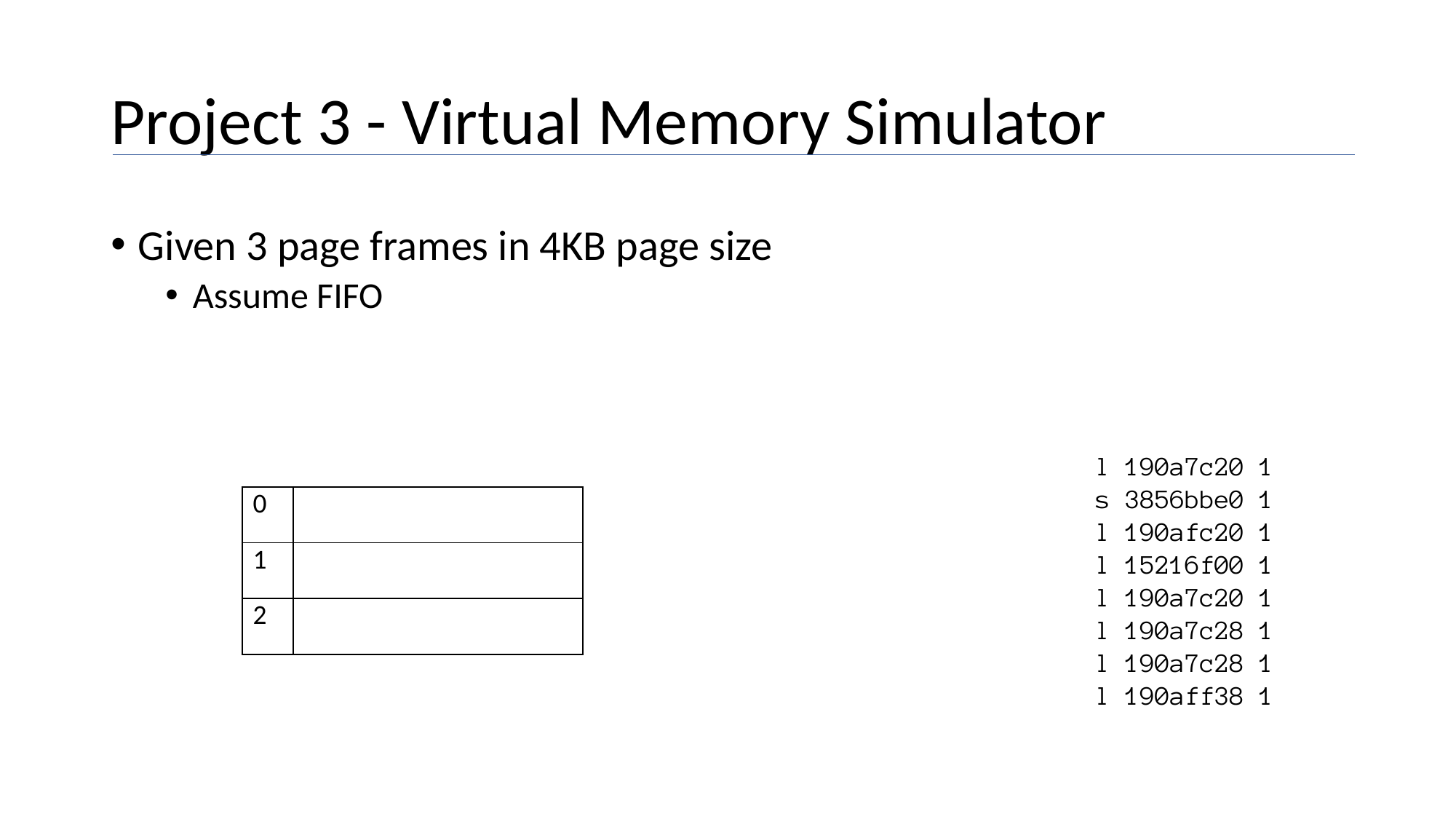

# Project 3 - Virtual Memory Simulator
Given 3 page frames in 4KB page size
Assume FIFO

l 190a7c20 1
s 3856bbe0 1
l 190afc20 1
l 15216f00 1
l 190a7c20 1
l 190a7c28 1
l 190a7c28 1
l 190aff38 1
| 0 |  |
| --- | --- |
| 1 |  |
| 2 |  |